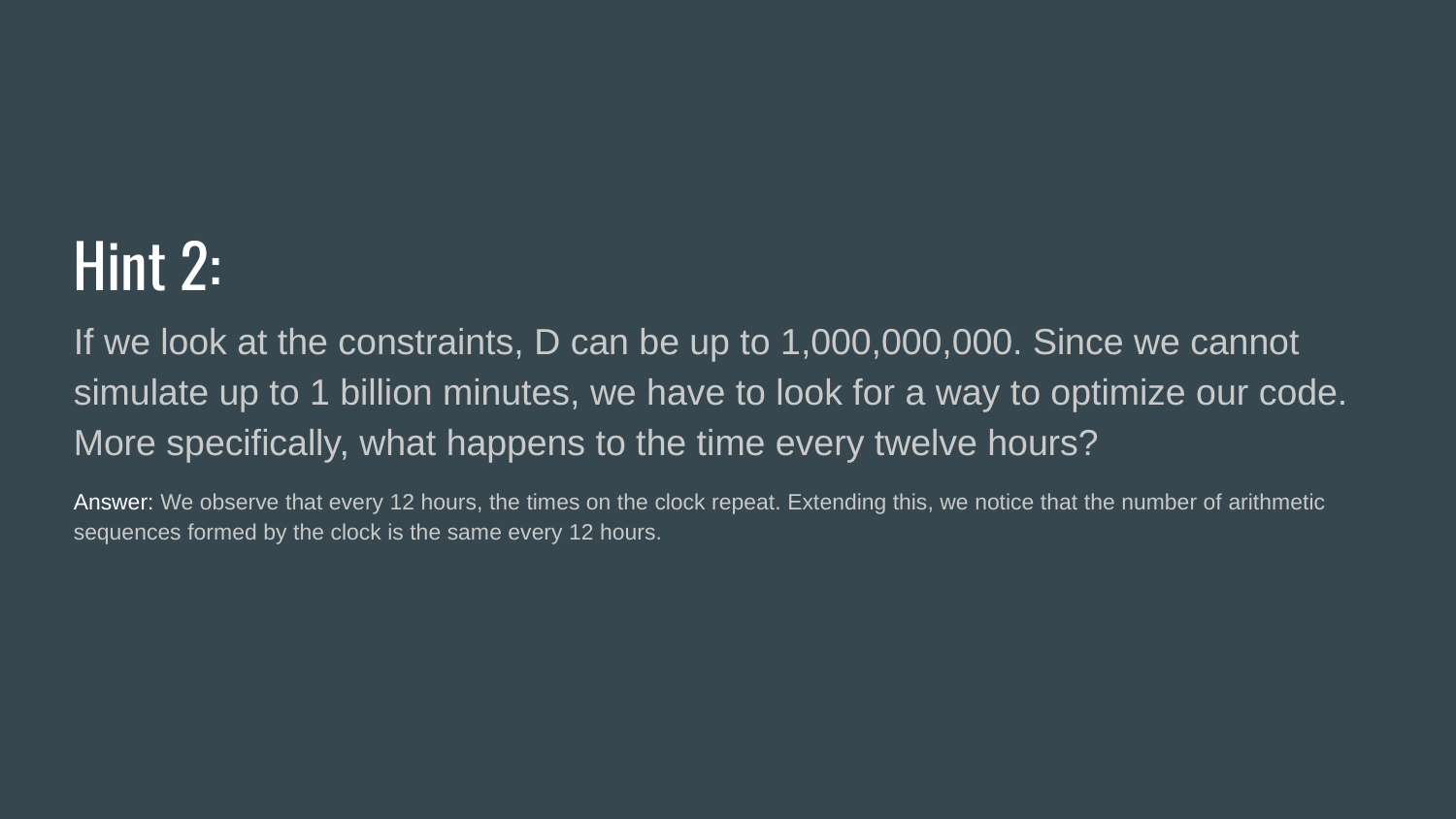

# Hint 2:
If we look at the constraints, D can be up to 1,000,000,000. Since we cannot simulate up to 1 billion minutes, we have to look for a way to optimize our code. More specifically, what happens to the time every twelve hours?
Answer: We observe that every 12 hours, the times on the clock repeat. Extending this, we notice that the number of arithmetic sequences formed by the clock is the same every 12 hours.